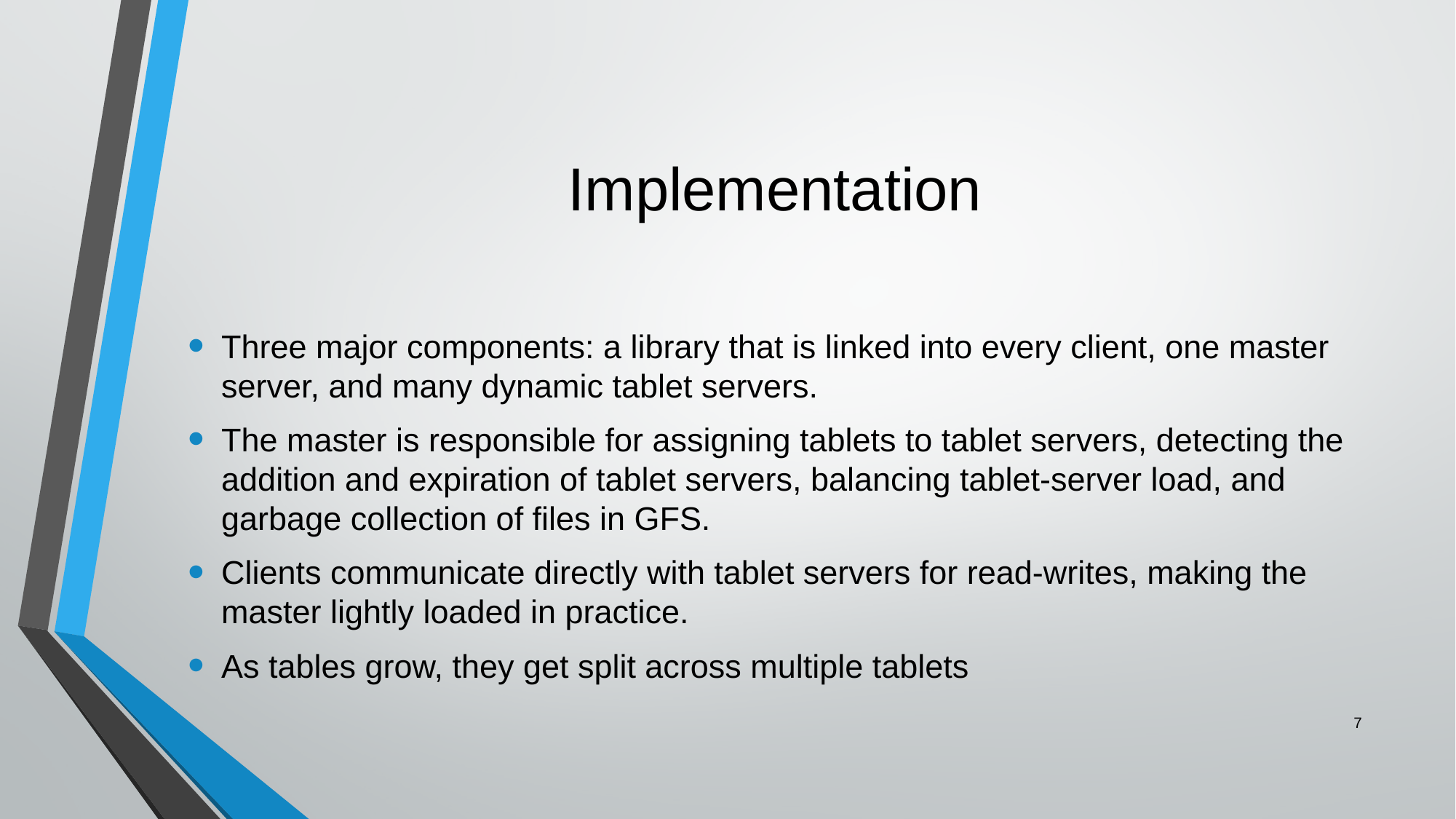

# Implementation
Three major components: a library that is linked into every client, one master server, and many dynamic tablet servers.
The master is responsible for assigning tablets to tablet servers, detecting the addition and expiration of tablet servers, balancing tablet-server load, and garbage collection of files in GFS.
Clients communicate directly with tablet servers for read-writes, making the master lightly loaded in practice.
As tables grow, they get split across multiple tablets
7